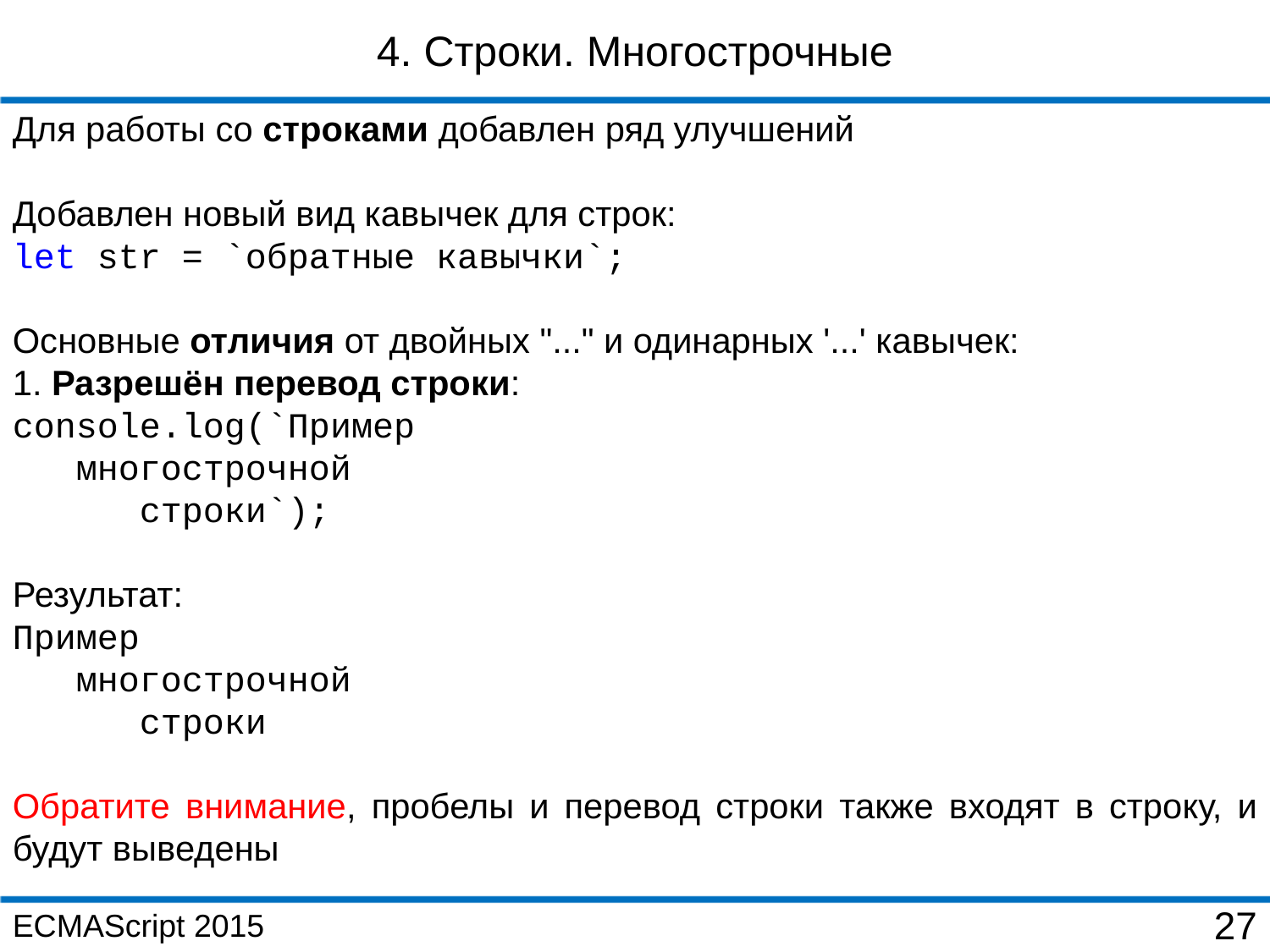

4. Строки. Многострочные
Для работы со строками добавлен ряд улучшений

Добавлен новый вид кавычек для строк:
let str = `обратные кавычки`;

Основные отличия от двойных "..." и одинарных '...' кавычек:
1. Разрешён перевод строки:
console.log(`Пример
   многострочной
      строки`);

Результат:
Пример
   многострочной
      строки

Обратите внимание, пробелы и перевод строки также входят в строку, и будут выведены
ECMAScript 2015
27